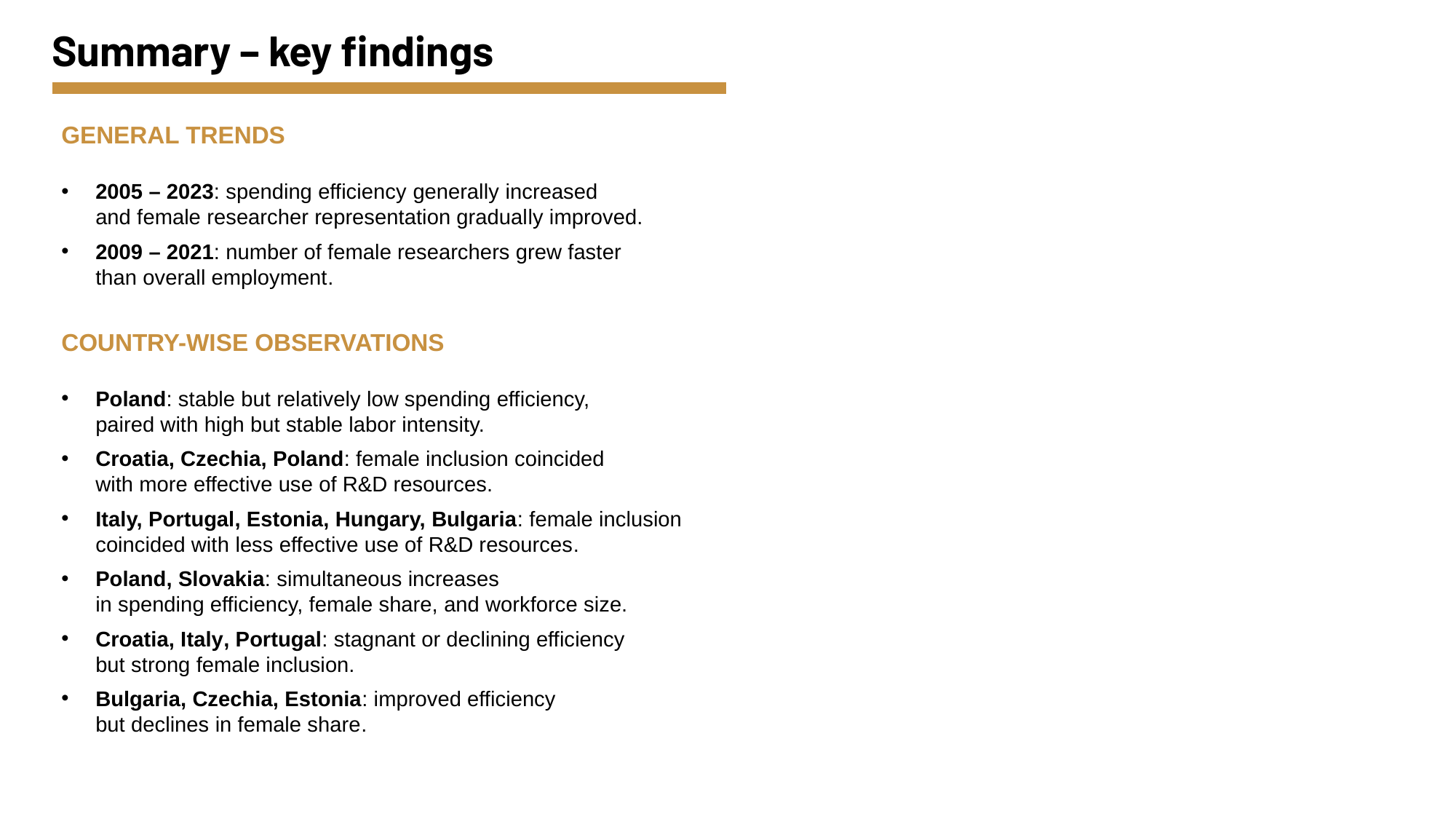

Summary – key findings

GENERAL TRENDS
2005 – 2023: spending efficiency generally increased
and female researcher representation gradually improved.
2009 – 2021: number of female researchers grew faster
than overall employment.

COUNTRY-WISE OBSERVATIONS
Poland: stable but relatively low spending efficiency,
paired with high but stable labor intensity.
Croatia, Czechia, Poland: female inclusion coincided
with more effective use of R&D resources.
Italy, Portugal, Estonia, Hungary, Bulgaria: female inclusion
coincided with less effective use of R&D resources.
Poland, Slovakia: simultaneous increases
in spending efficiency, female share, and workforce size.
Croatia, Italy, Portugal: stagnant or declining efficiency
but strong female inclusion.
Bulgaria, Czechia, Estonia: improved efficiency
but declines in female share.